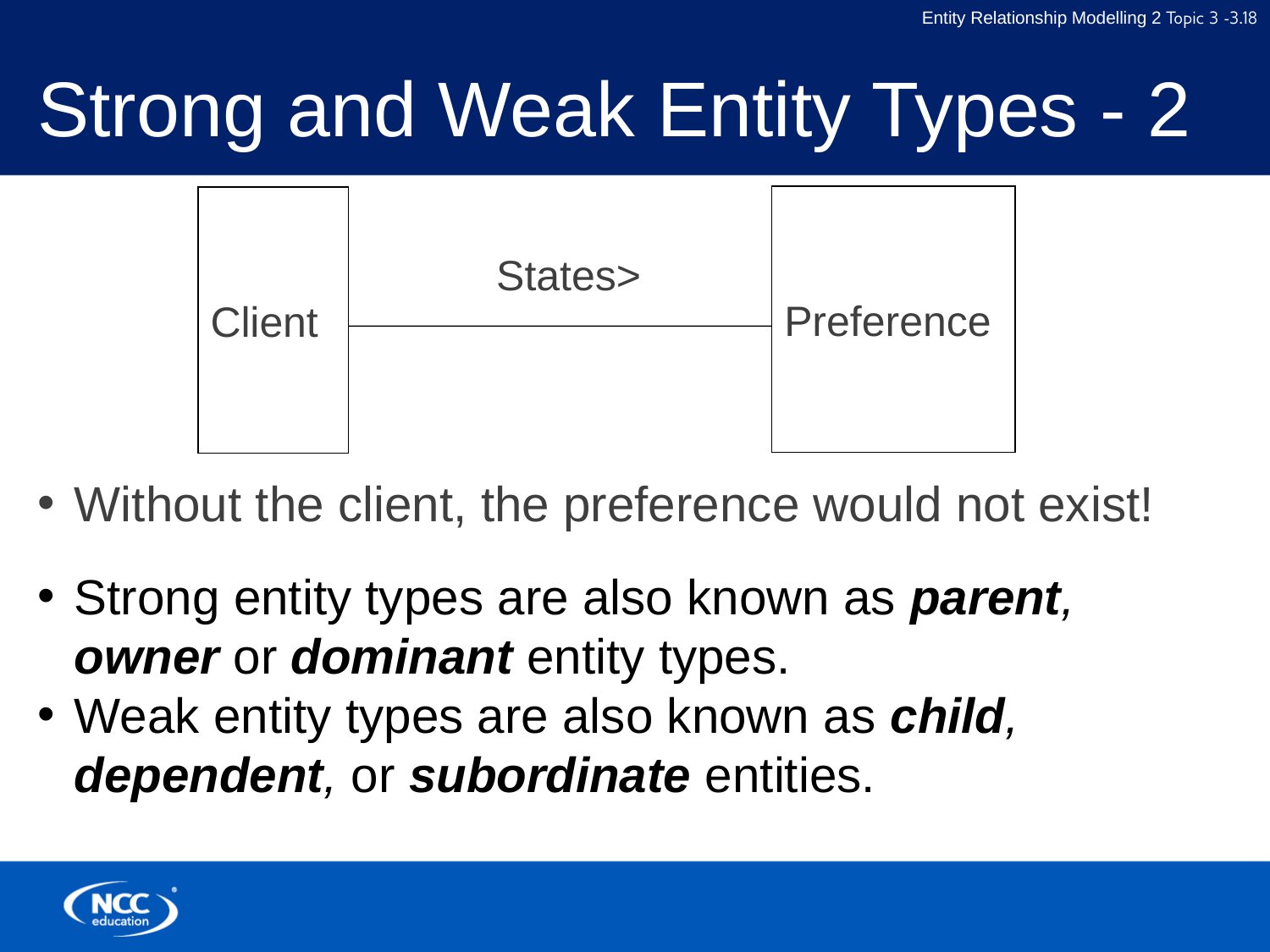

# Strong and Weak Entity Types - 2

Preference

Client

States>

Without the client, the preference would not exist!

Strong entity types are also known as parent, owner or dominant entity types.
Weak entity types are also known as child, dependent, or subordinate entities.